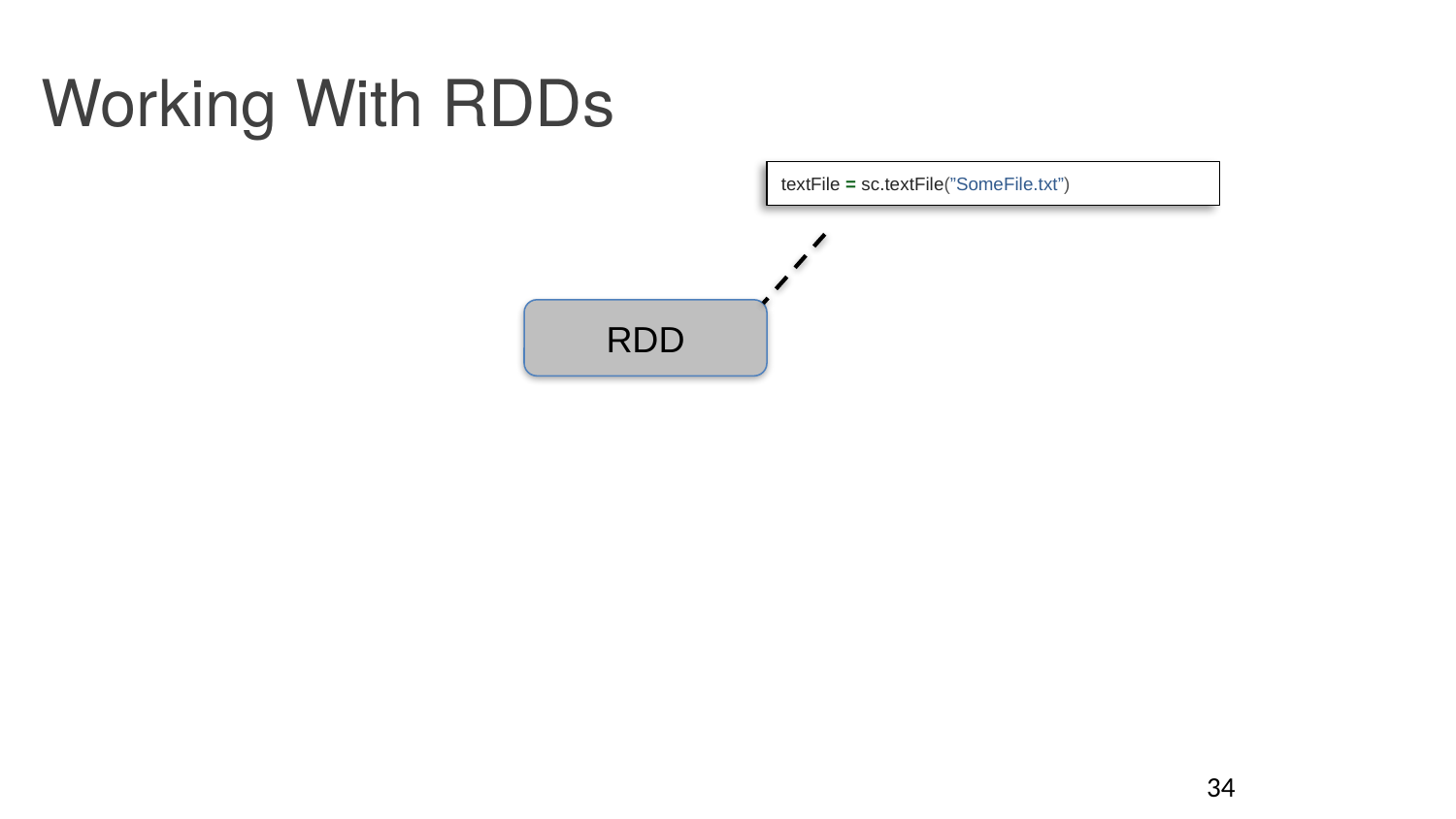

# Working With RDDs
textFile = sc.textFile(”SomeFile.txt”)
RDD
34